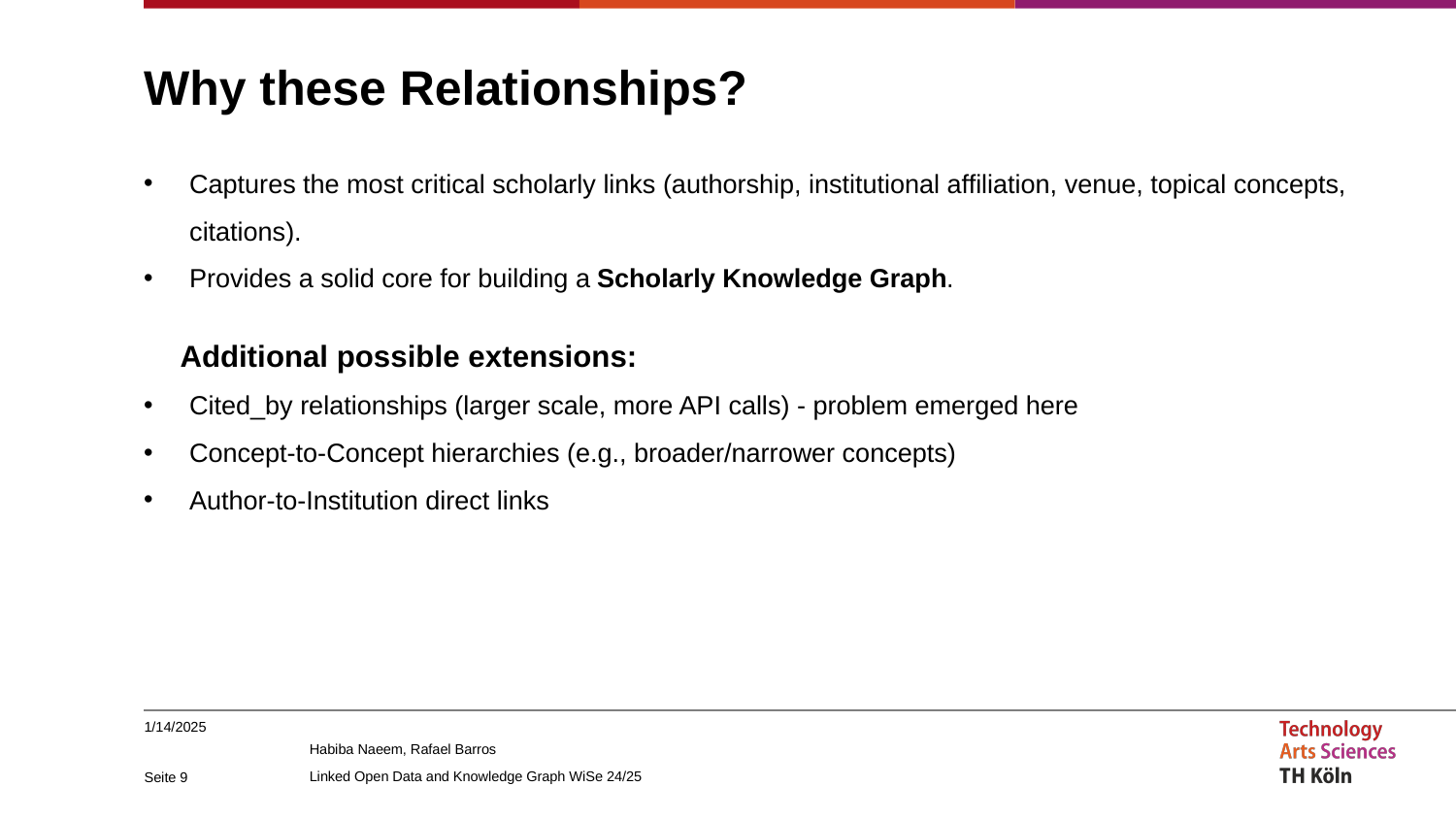

# Why these Relationships?
Captures the most critical scholarly links (authorship, institutional affiliation, venue, topical concepts, citations).
Provides a solid core for building a Scholarly Knowledge Graph.

Additional possible extensions:
Cited_by relationships (larger scale, more API calls) - problem emerged here
Concept-to-Concept hierarchies (e.g., broader/narrower concepts)
Author-to-Institution direct links

1/14/2025
Seite 9